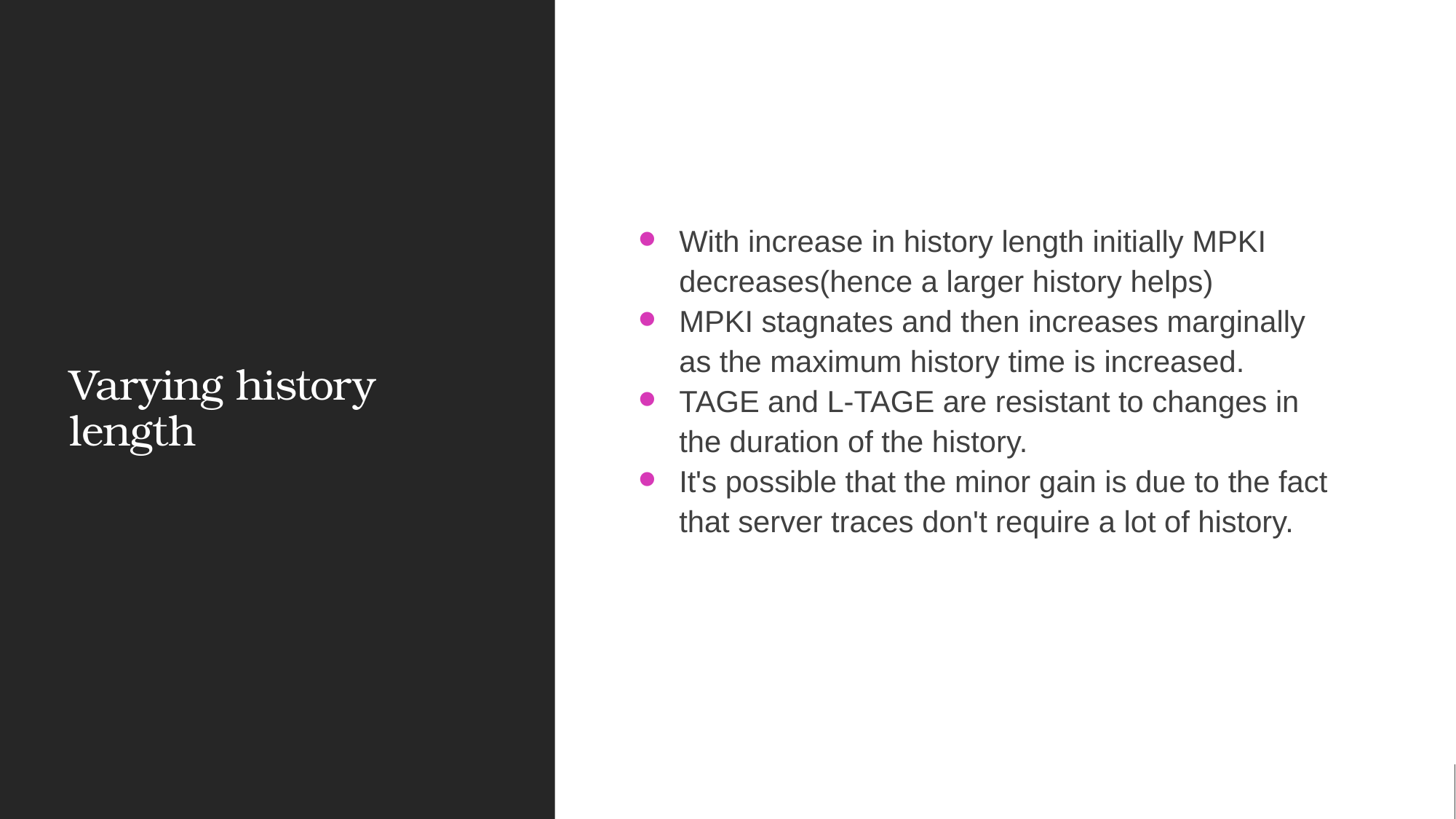

# Varying history length
With increase in history length initially MPKI decreases(hence a larger history helps)
MPKI stagnates and then increases marginally as the maximum history time is increased.
TAGE and L-TAGE are resistant to changes in the duration of the history.
It's possible that the minor gain is due to the fact that server traces don't require a lot of history.